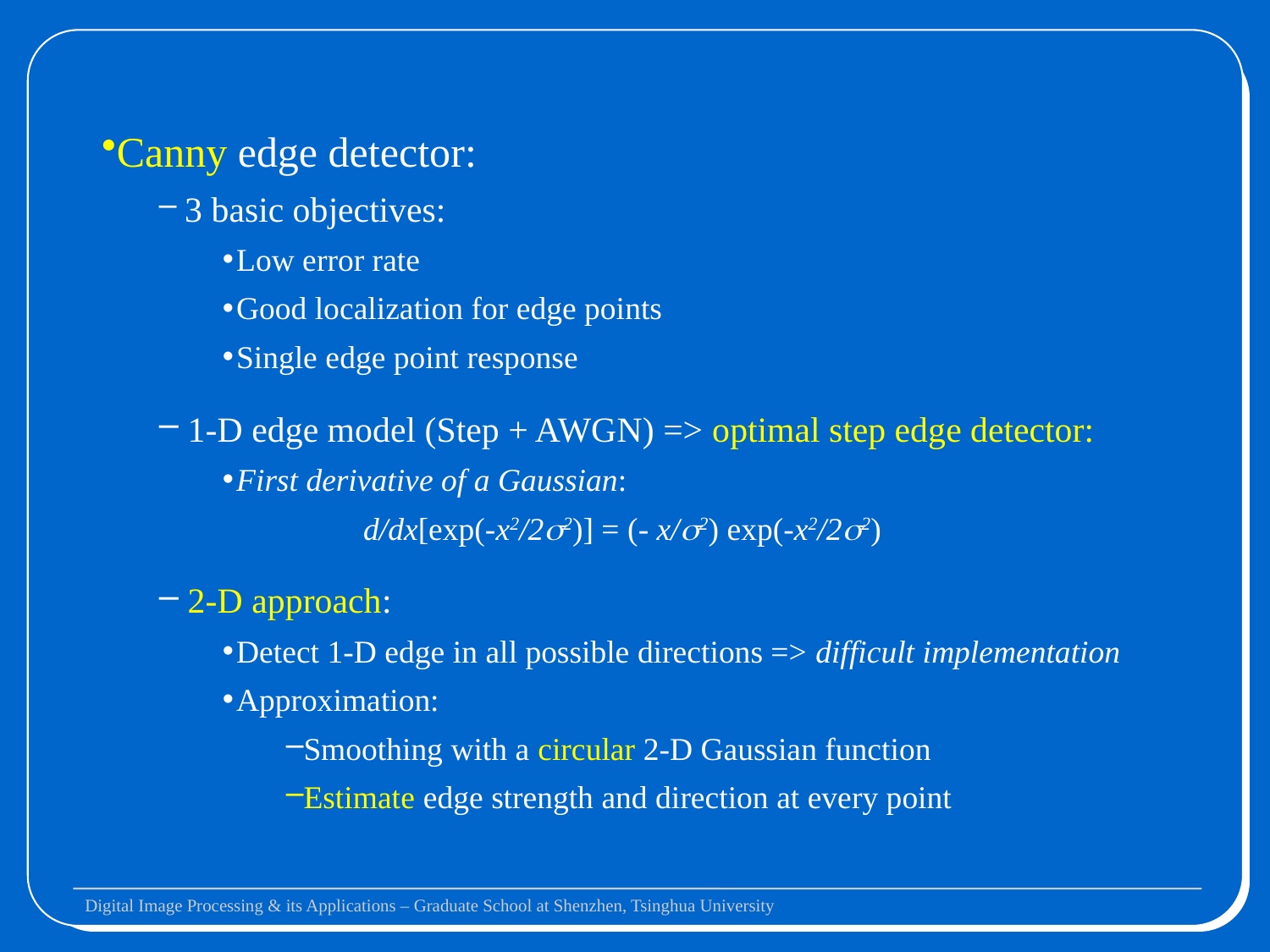

Canny edge detector:
 3 basic objectives:
Low error rate
Good localization for edge points
Single edge point response
 1-D edge model (Step + AWGN) => optimal step edge detector:
First derivative of a Gaussian:
		d/dx[exp(-x2/2σ2)] = (- x/σ2) exp(-x2/2σ2)
 2-D approach:
Detect 1-D edge in all possible directions => difficult implementation
Approximation:
Smoothing with a circular 2-D Gaussian function
Estimate edge strength and direction at every point